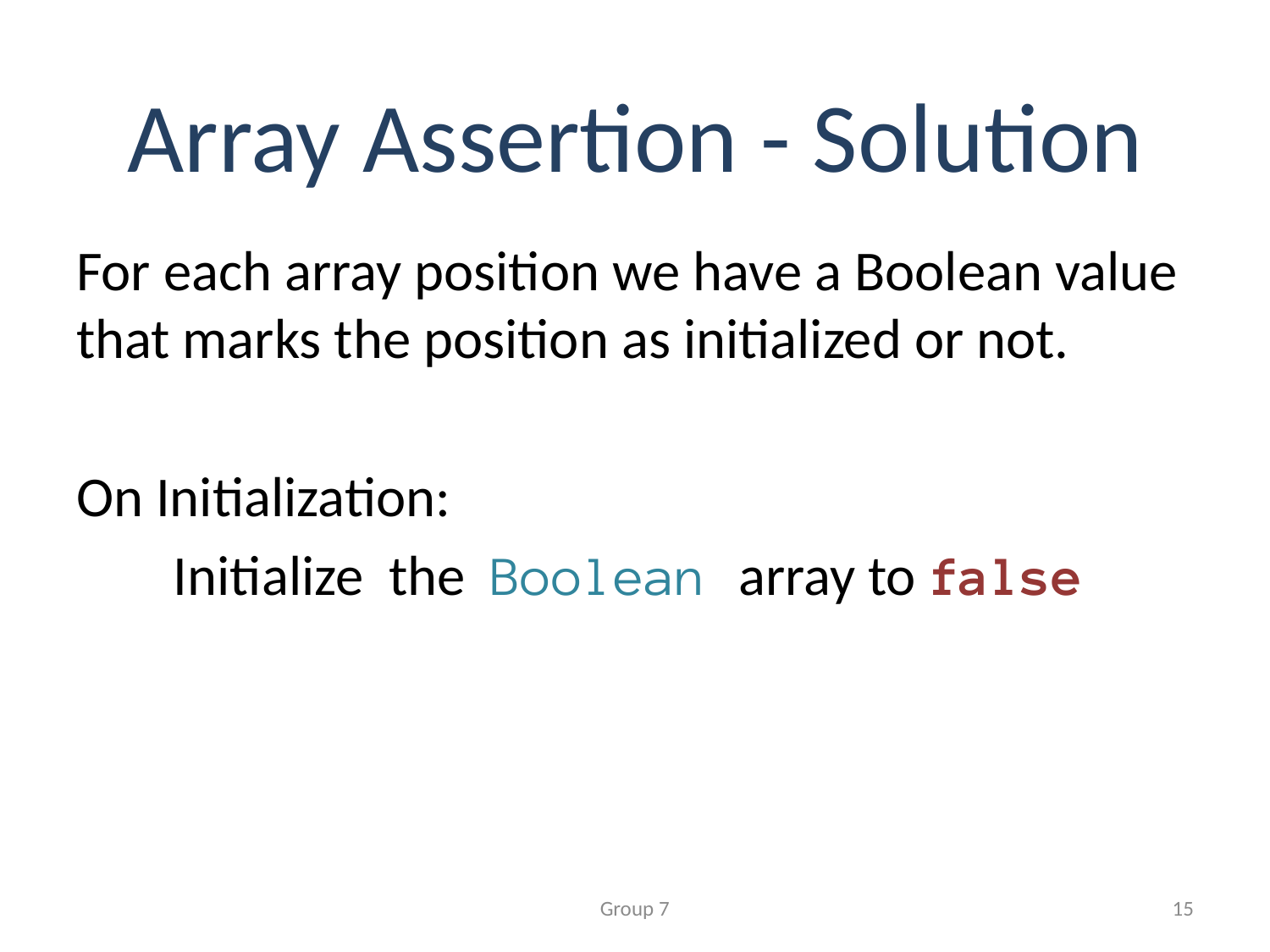

# Array Assertion - Solution
For each array position we have a Boolean value that marks the position as initialized or not.

On Initialization:
Initialize  the  Boolean array to false

Group 7
15